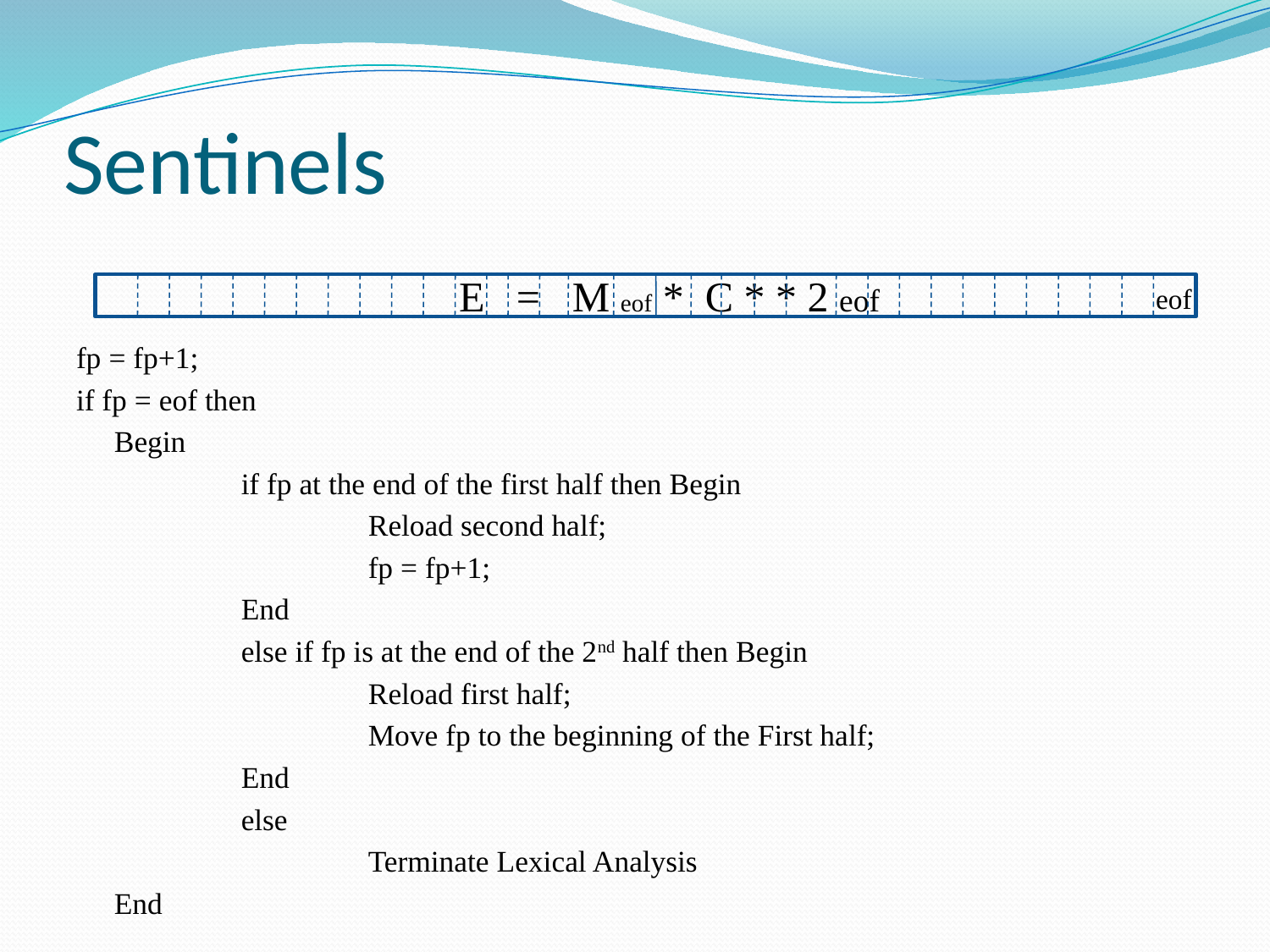

# Sentinels
E   =   M eof *  C * * 2 eof

eof
fp = fp+1;
if fp = eof then
	Begin
		if fp at the end of the first half then Begin
			Reload second half;
			fp = fp+1;
		End
		else if fp is at the end of the 2nd half then Begin
			Reload first half;
			Move fp to the beginning of the First half;
		End
		else
			Terminate Lexical Analysis
	End